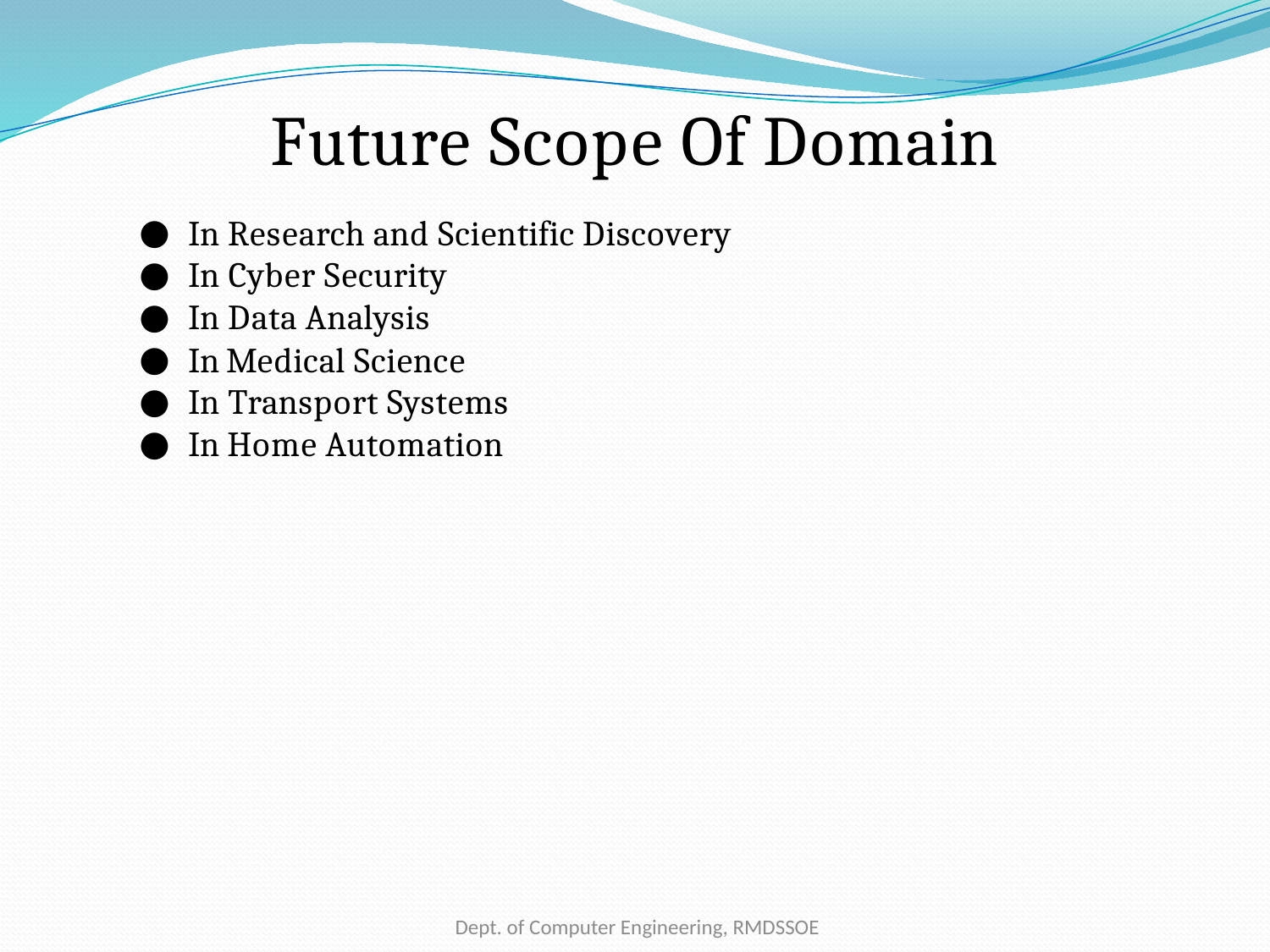

Future Scope Of Domain
In Research and Scientific Discovery
In Cyber Security
In Data Analysis
In Medical Science
In Transport Systems
In Home Automation

Dept. of Computer Engineering, RMDSSOE